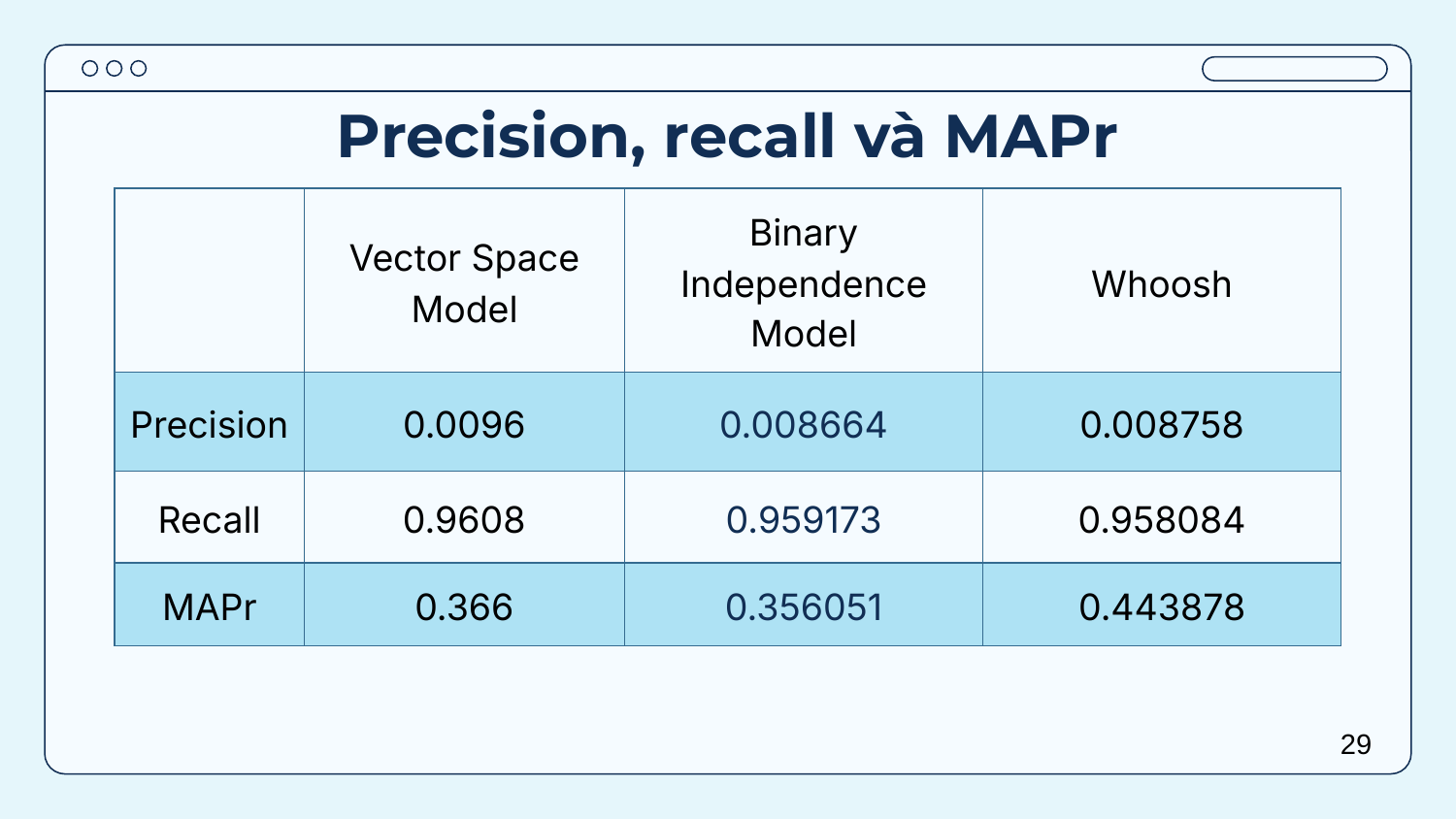

# Precision, recall và MAPr
|  | Vector Space Model | Binary Independence Model | Whoosh |
| --- | --- | --- | --- |
| Precision | 0.0096 | 0.008664 | 0.008758 |
| Recall | 0.9608 | 0.959173 | 0.958084 |
| MAPr | 0.366 | 0.356051 | 0.443878 |
29